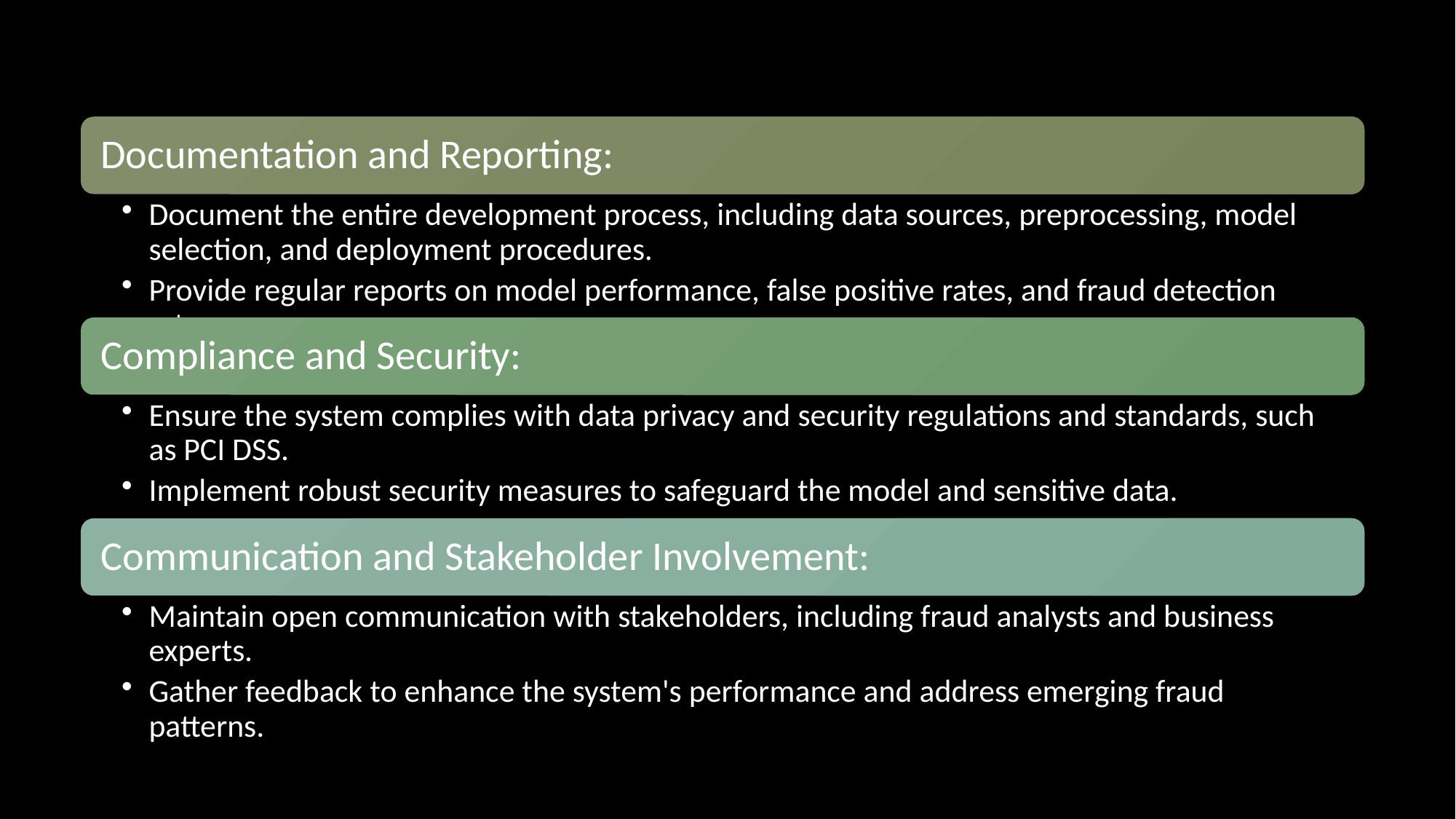

Documentation and Reporting:
Document the entire development process, including data sources, preprocessing, model selection, and deployment procedures.
Provide regular reports on model performance, false positive rates, and fraud detection rates.
Compliance and Security:
Ensure the system complies with data privacy and security regulations and standards, such as PCI DSS.
Implement robust security measures to safeguard the model and sensitive data.
Communication and Stakeholder Involvement:
Maintain open communication with stakeholders, including fraud analysts and business experts.
Gather feedback to enhance the system's performance and address emerging fraud patterns.